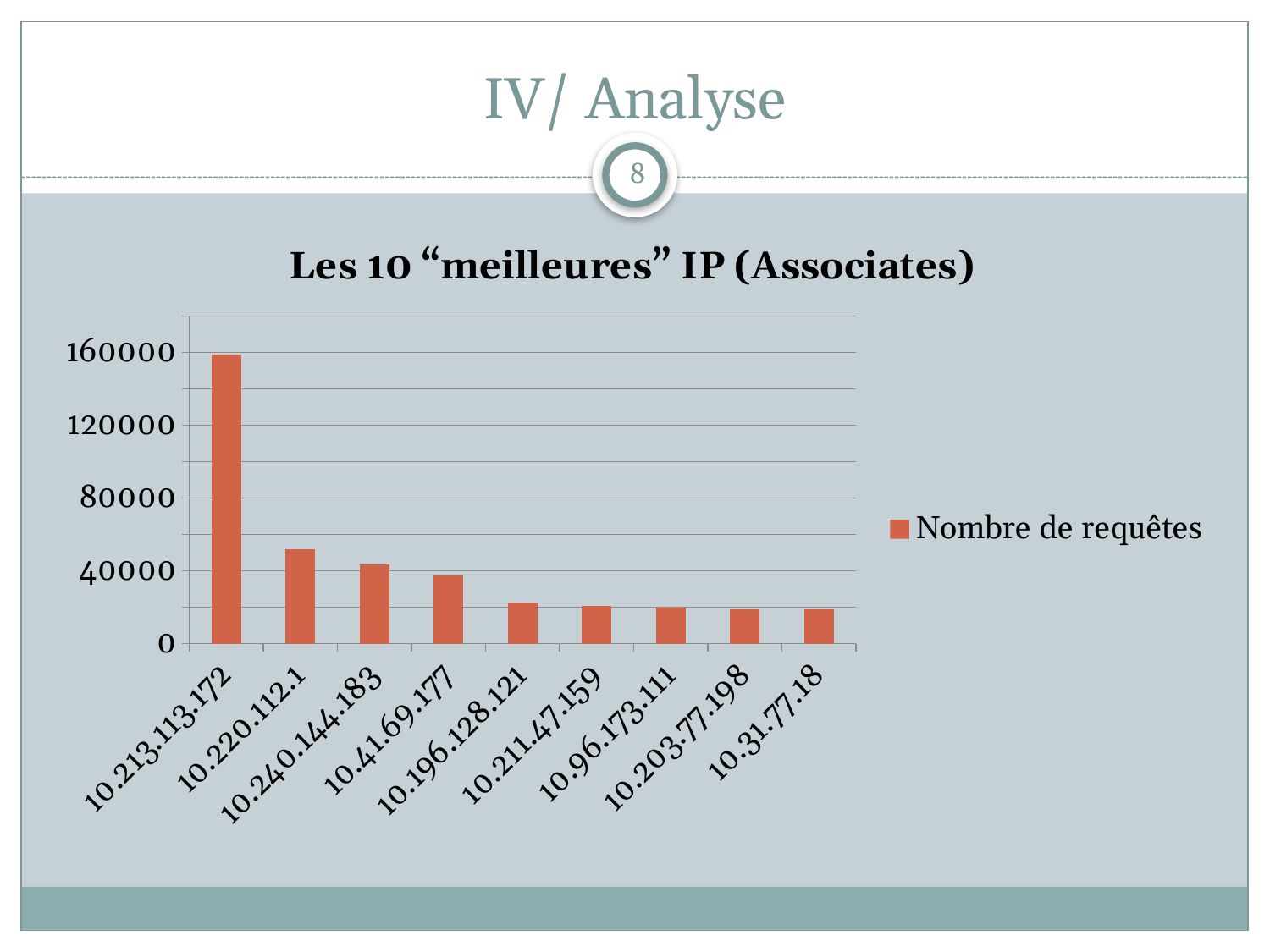

# IV/ Analyse
8

### Chart: Les 10 “meilleures” IP (Associates)

| Category | Nombre de requêtes |
|---|---|
| 10.213.113.172 | 158613.0 |
| 10.220.112.1 | 51942.0 |
| 10.240.144.183 | 43592.0 |
| 10.41.69.177 | 37554.0 |
| 10.196.128.121 | 22516.0 |
| 10.211.47.159 | 20866.0 |
| 10.96.173.111 | 19667.0 |
| 10.203.77.198 | 18878.0 |
| 10.31.77.18 | 18721.0 |